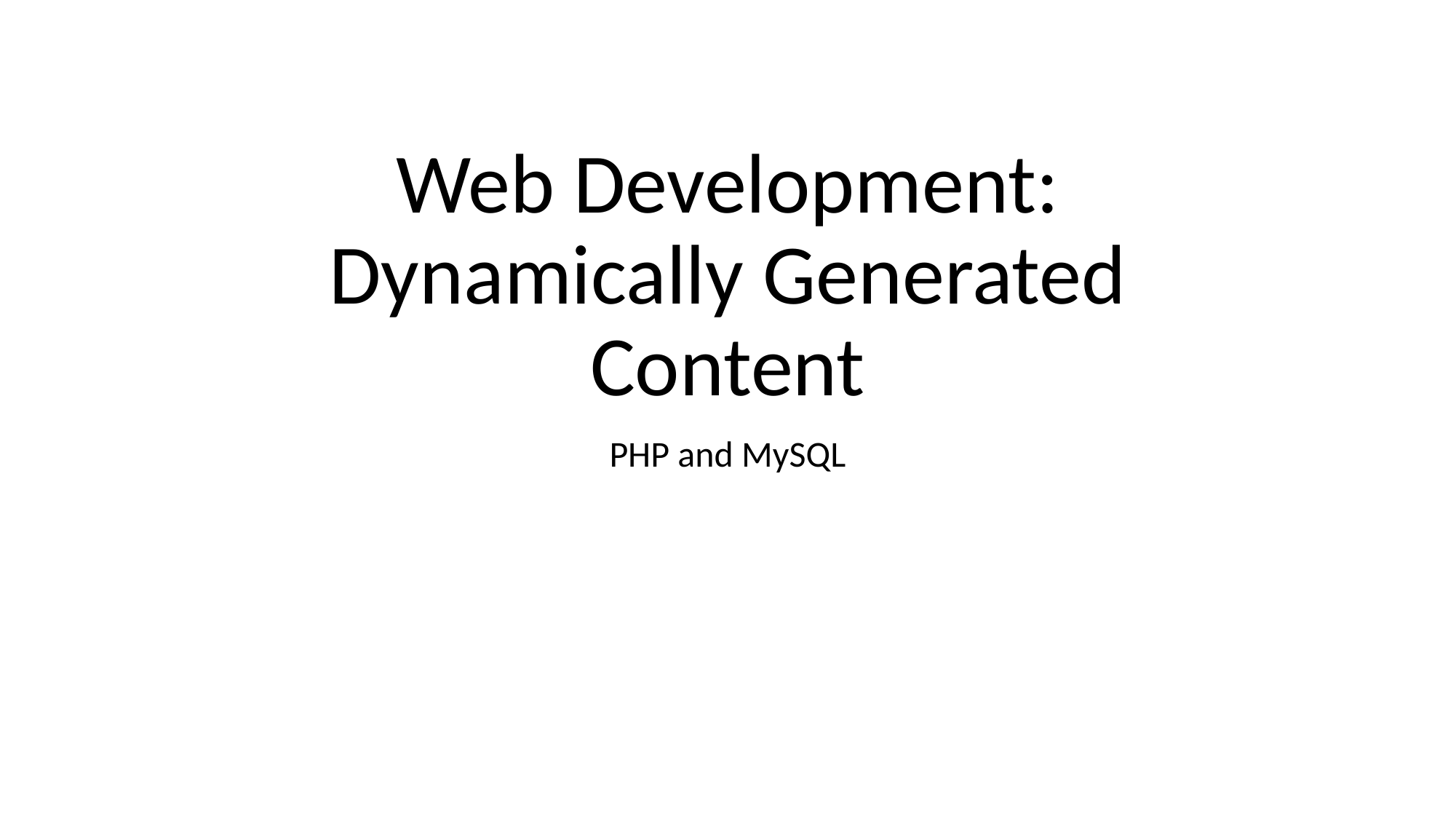

# Web Development: Dynamically Generated Content
PHP and MySQL